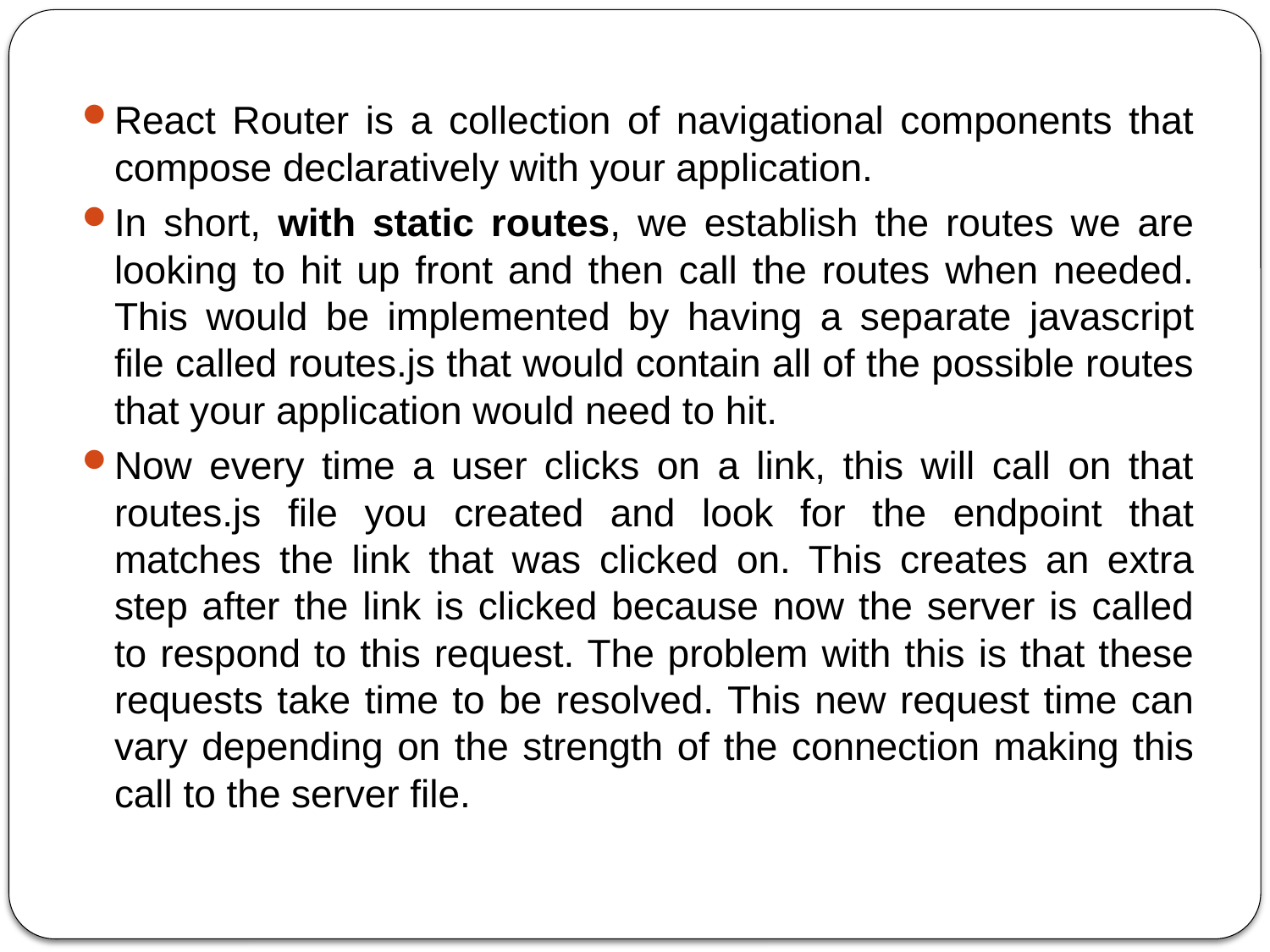

React Router is a collection of navigational components that compose declaratively with your application.
In short, with static routes, we establish the routes we are looking to hit up front and then call the routes when needed. This would be implemented by having a separate javascript file called routes.js that would contain all of the possible routes that your application would need to hit.
Now every time a user clicks on a link, this will call on that routes.js file you created and look for the endpoint that matches the link that was clicked on. This creates an extra step after the link is clicked because now the server is called to respond to this request. The problem with this is that these requests take time to be resolved. This new request time can vary depending on the strength of the connection making this call to the server file.